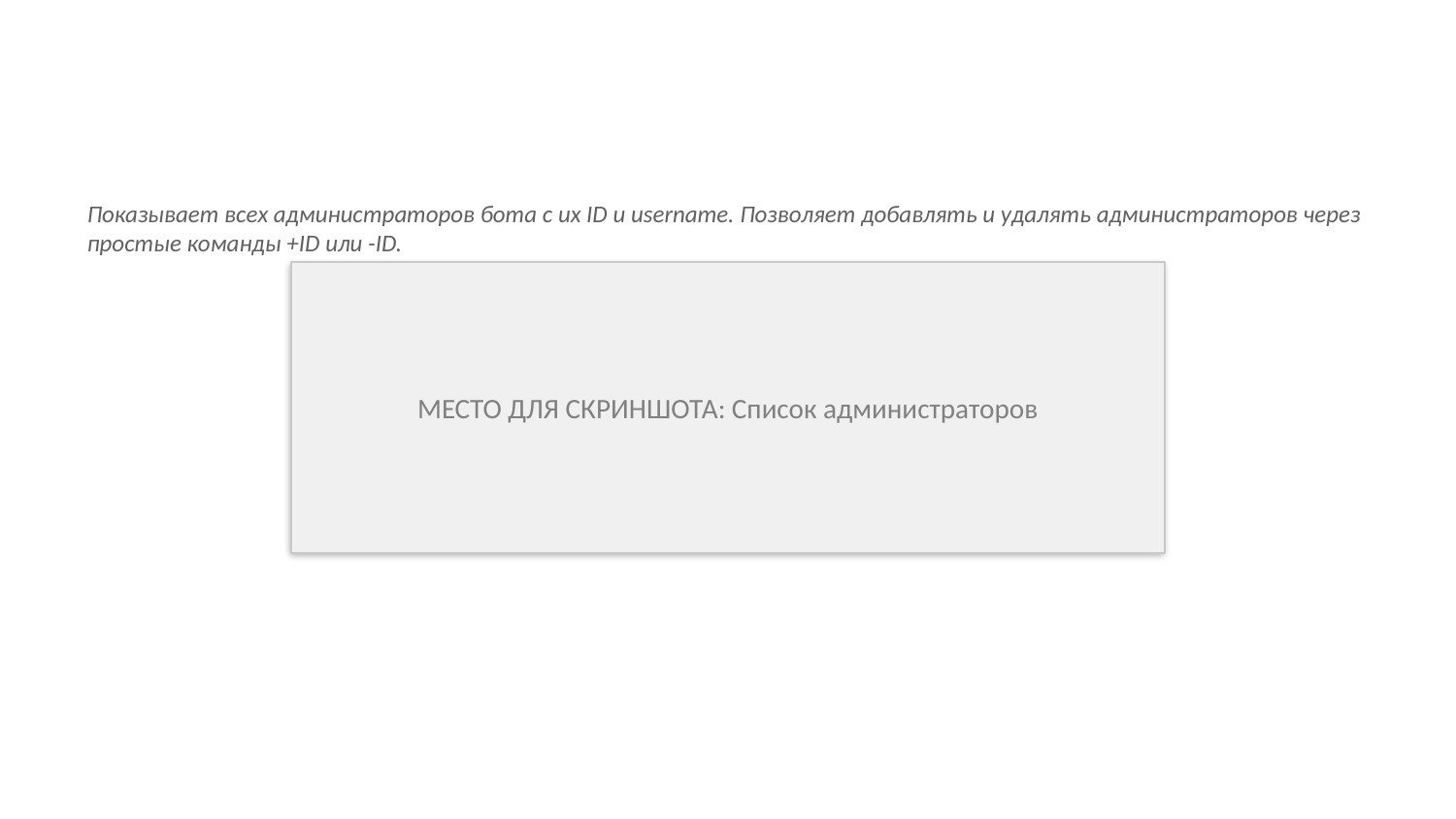

#

Показывает всех администраторов бота с их ID и username. Позволяет добавлять и удалять администраторов через простые команды +ID или -ID.
МЕСТО ДЛЯ СКРИНШОТА: Список администраторов